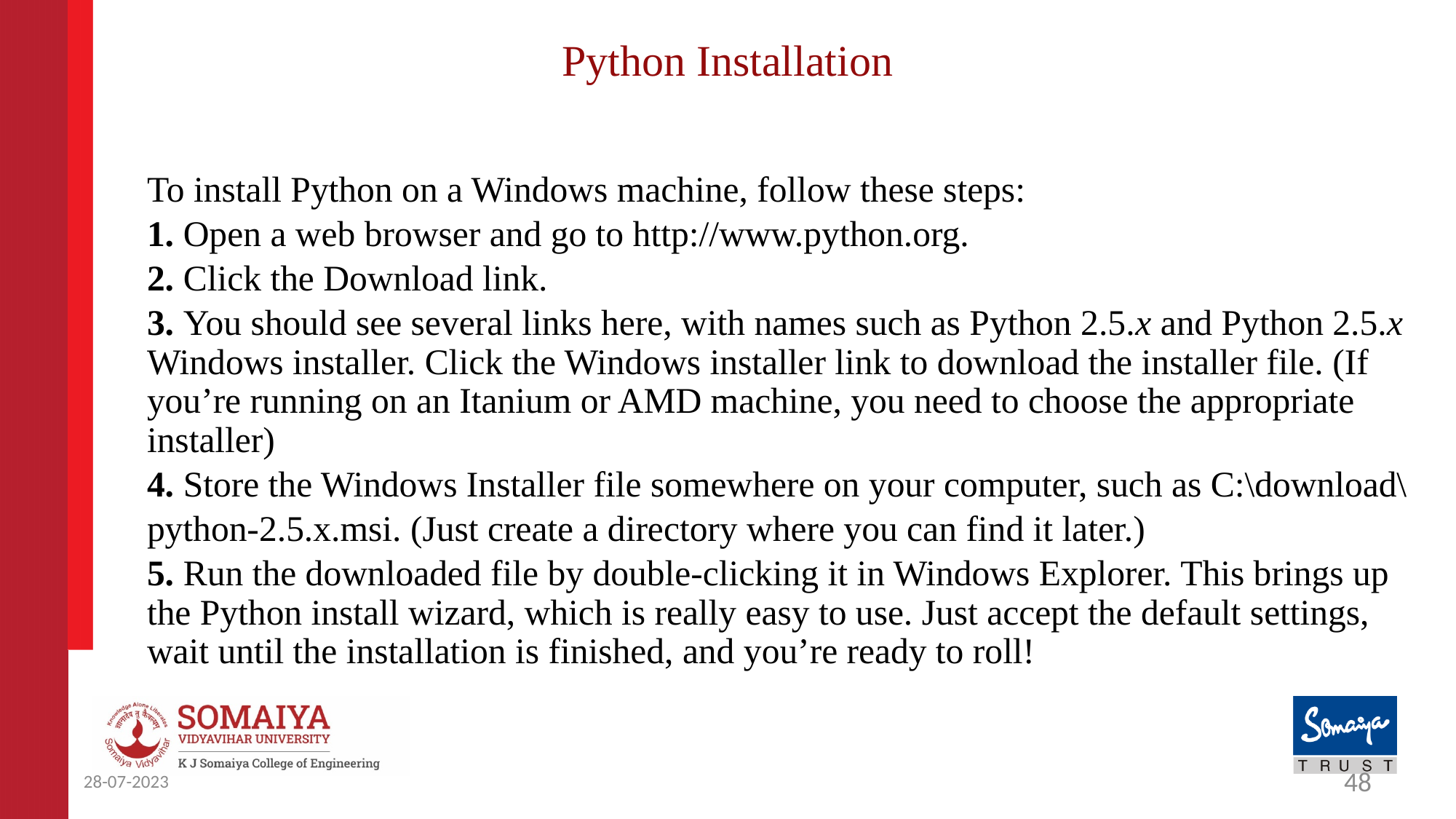

# Python Installation
To install Python on a Windows machine, follow these steps:
1. Open a web browser and go to http://www.python.org.
2. Click the Download link.
3. You should see several links here, with names such as Python 2.5.x and Python 2.5.x Windows installer. Click the Windows installer link to download the installer file. (If you’re running on an Itanium or AMD machine, you need to choose the appropriate installer)
4. Store the Windows Installer file somewhere on your computer, such as C:\download\
python-2.5.x.msi. (Just create a directory where you can find it later.)
5. Run the downloaded file by double-clicking it in Windows Explorer. This brings up the Python install wizard, which is really easy to use. Just accept the default settings, wait until the installation is finished, and you’re ready to roll!
28-07-2023
48